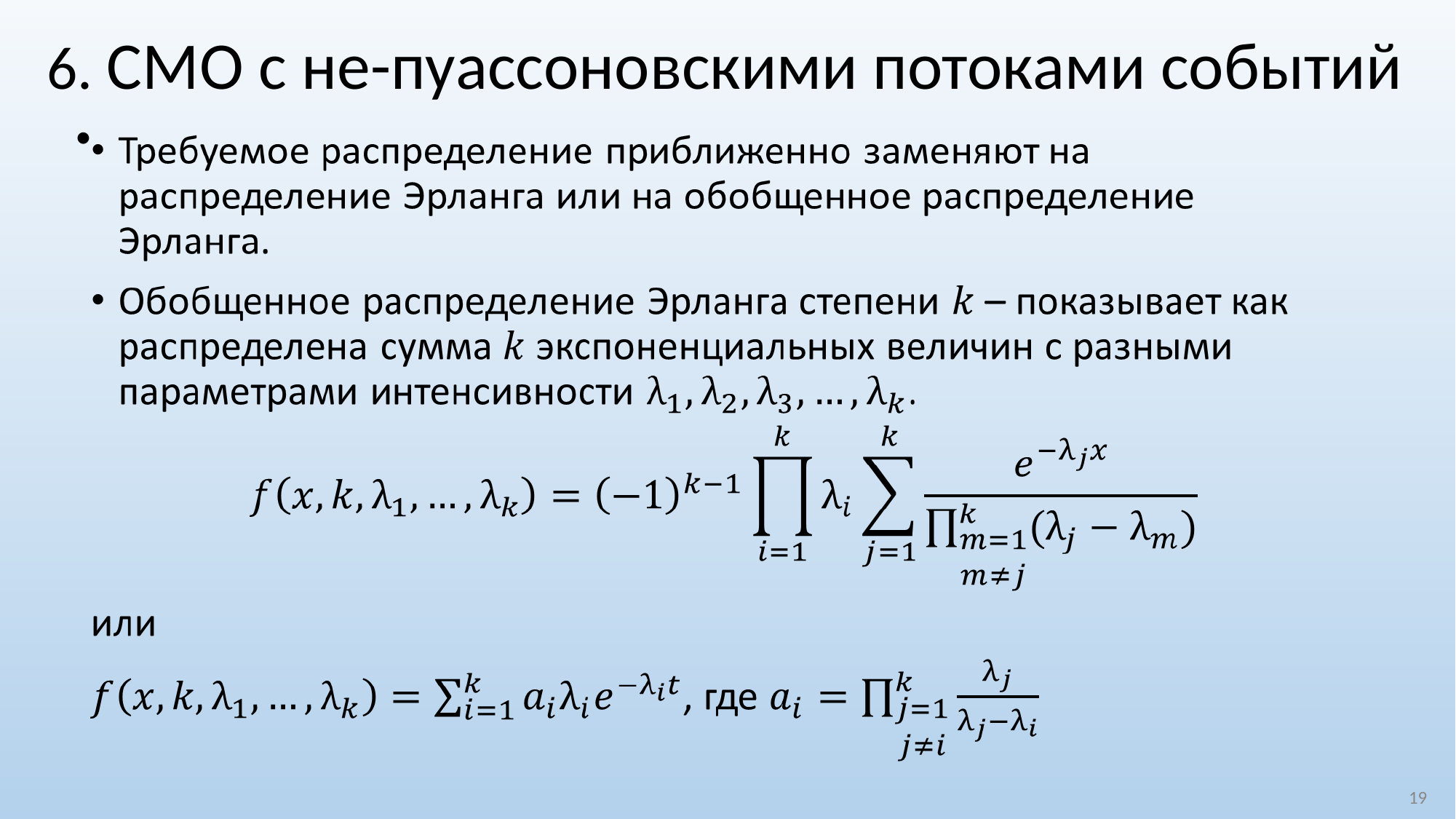

# 6. СМО с не-пуассоновскими потоками событий

19